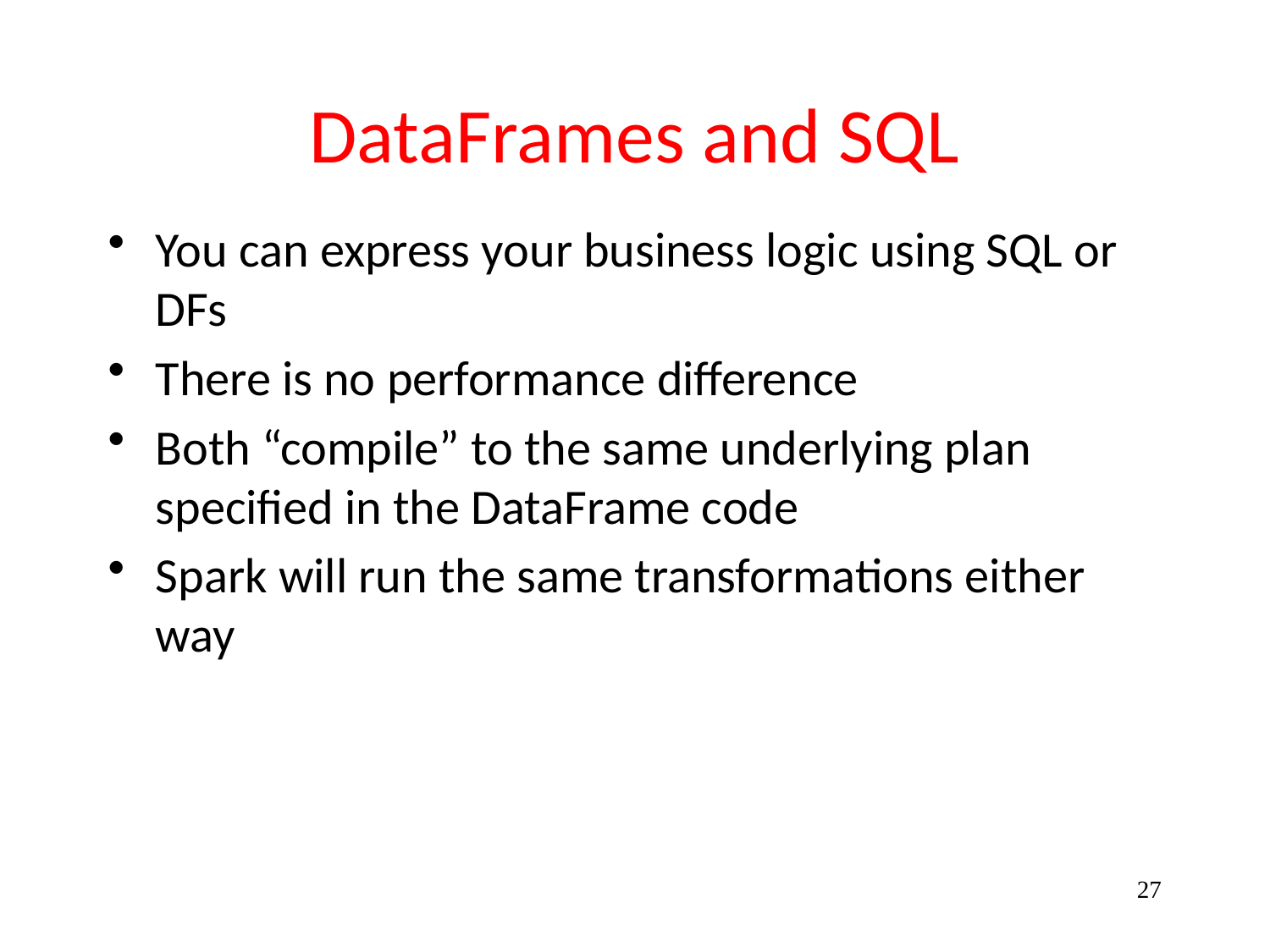

# DataFrames and SQL
You can express your business logic using SQL or DFs
There is no performance difference
Both “compile” to the same underlying plan specified in the DataFrame code
Spark will run the same transformations either way

27